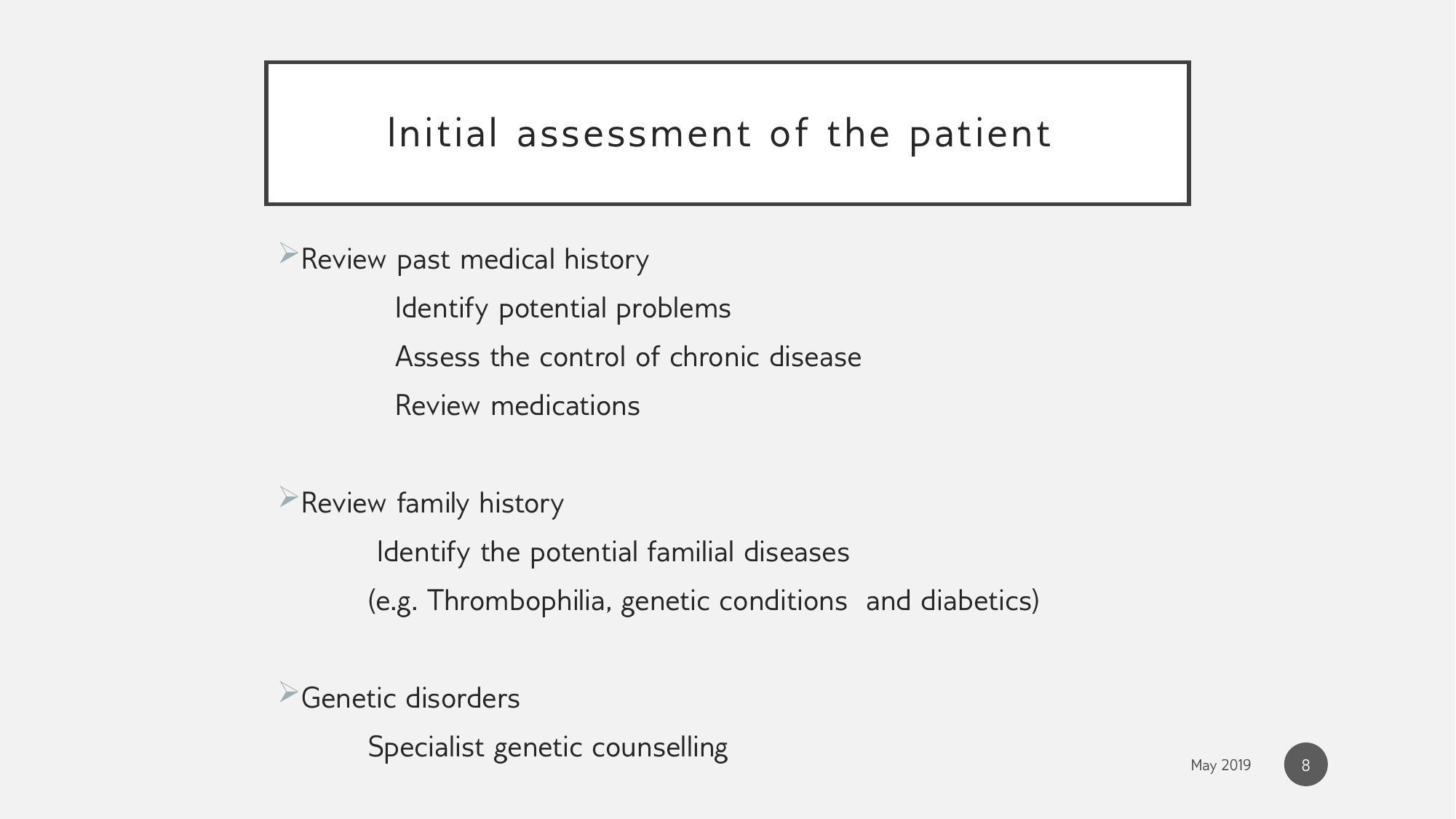

# Initial assessment of the patient
Review past medical history
             Identify potential problems
             Assess the control of chronic disease
             Review medications

Review family history
           Identify the potential familial diseases
          (e.g. Thrombophilia, genetic conditions  and diabetics)

Genetic disorders
          Specialist genetic counselling

8
May 2019